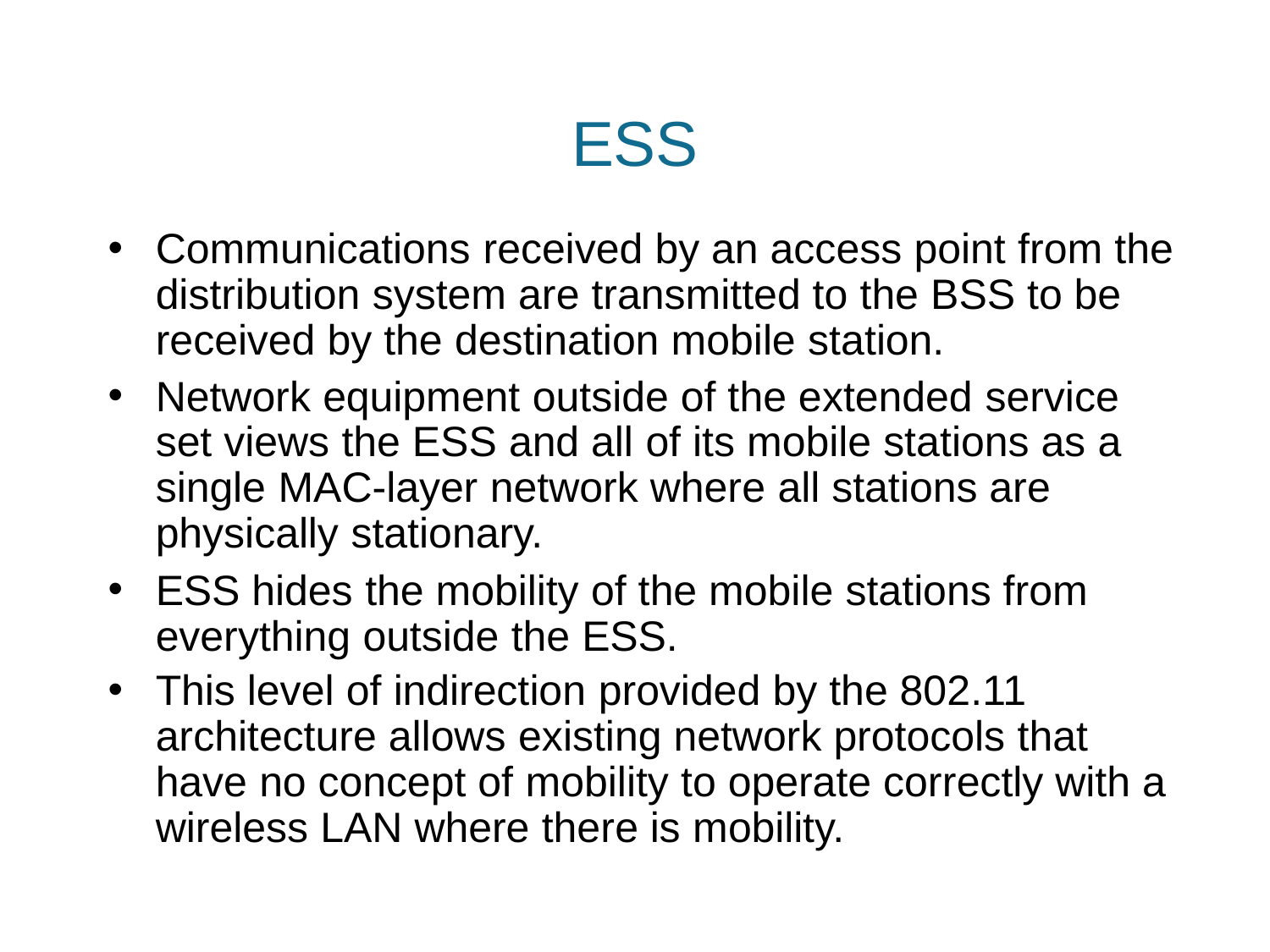

ESS
Communications received by an access point from the distribution system are transmitted to the BSS to be received by the destination mobile station.
Network equipment outside of the extended service set views the ESS and all of its mobile stations as a single MAC-layer network where all stations are physically stationary.

ESS hides the mobility of the mobile stations from everything outside the ESS.

This level of indirection provided by the 802.11 architecture allows existing network protocols that have no concept of mobility to operate correctly with a wireless LAN where there is mobility.